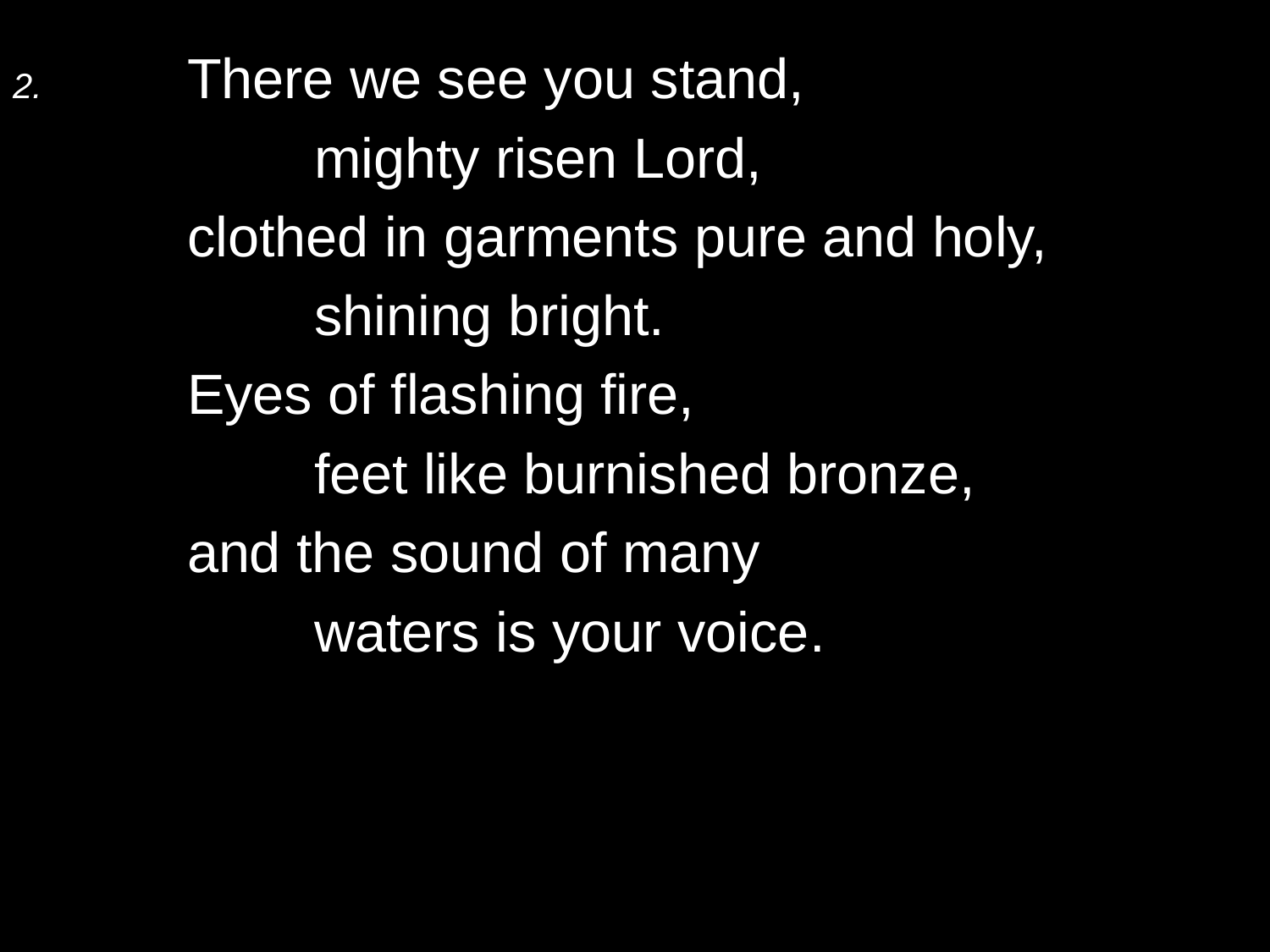

2.	There we see you stand,
		mighty risen Lord,
	clothed in garments pure and holy,
		shining bright.
	Eyes of flashing fire,
		feet like burnished bronze,
	and the sound of many
		waters is your voice.